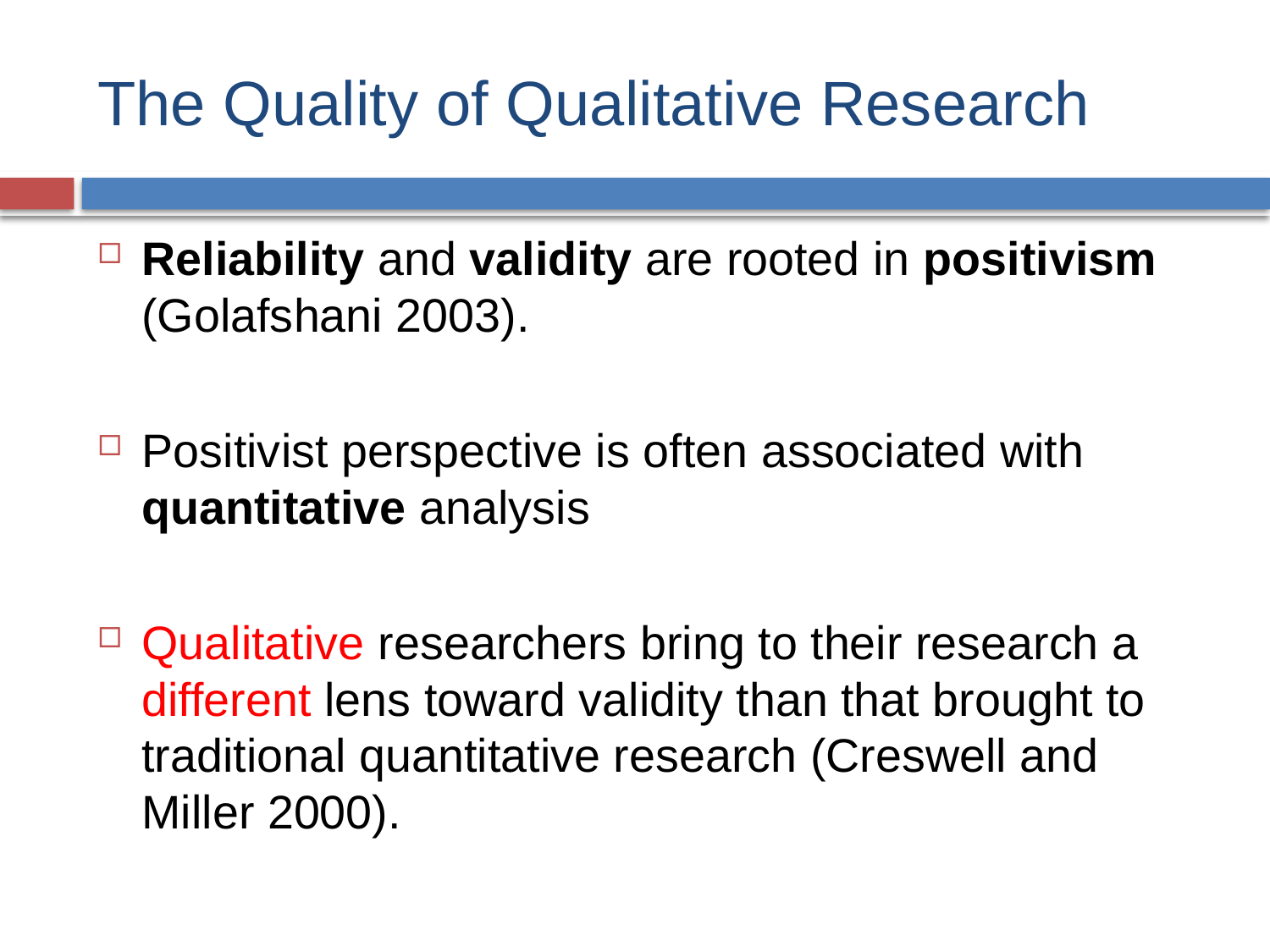

# The Quality of Qualitative Research
Reliability and validity are rooted in positivism (Golafshani 2003).

Positivist perspective is often associated with quantitative analysis

Qualitative researchers bring to their research a different lens toward validity than that brought to traditional quantitative research (Creswell and Miller 2000).